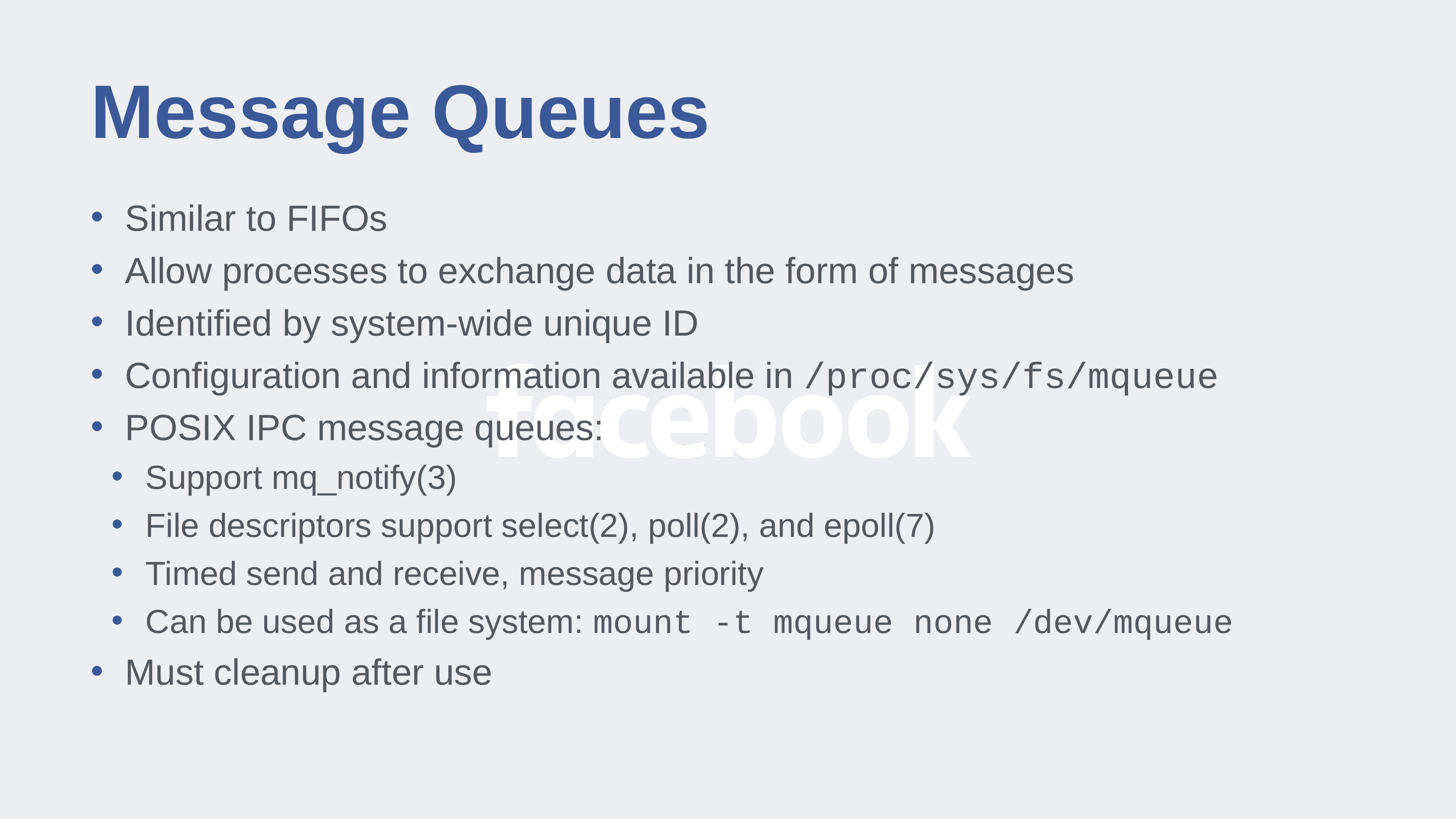

# Message Queues
Similar to FIFOs
Allow processes to exchange data in the form of messages
Identified by system-wide unique ID
Configuration and information available in /proc/sys/fs/mqueue
POSIX IPC message queues:
Support mq_notify(3)
File descriptors support select(2), poll(2), and epoll(7)
Timed send and receive, message priority
Can be used as a file system: mount -t mqueue none /dev/mqueue
Must cleanup after use